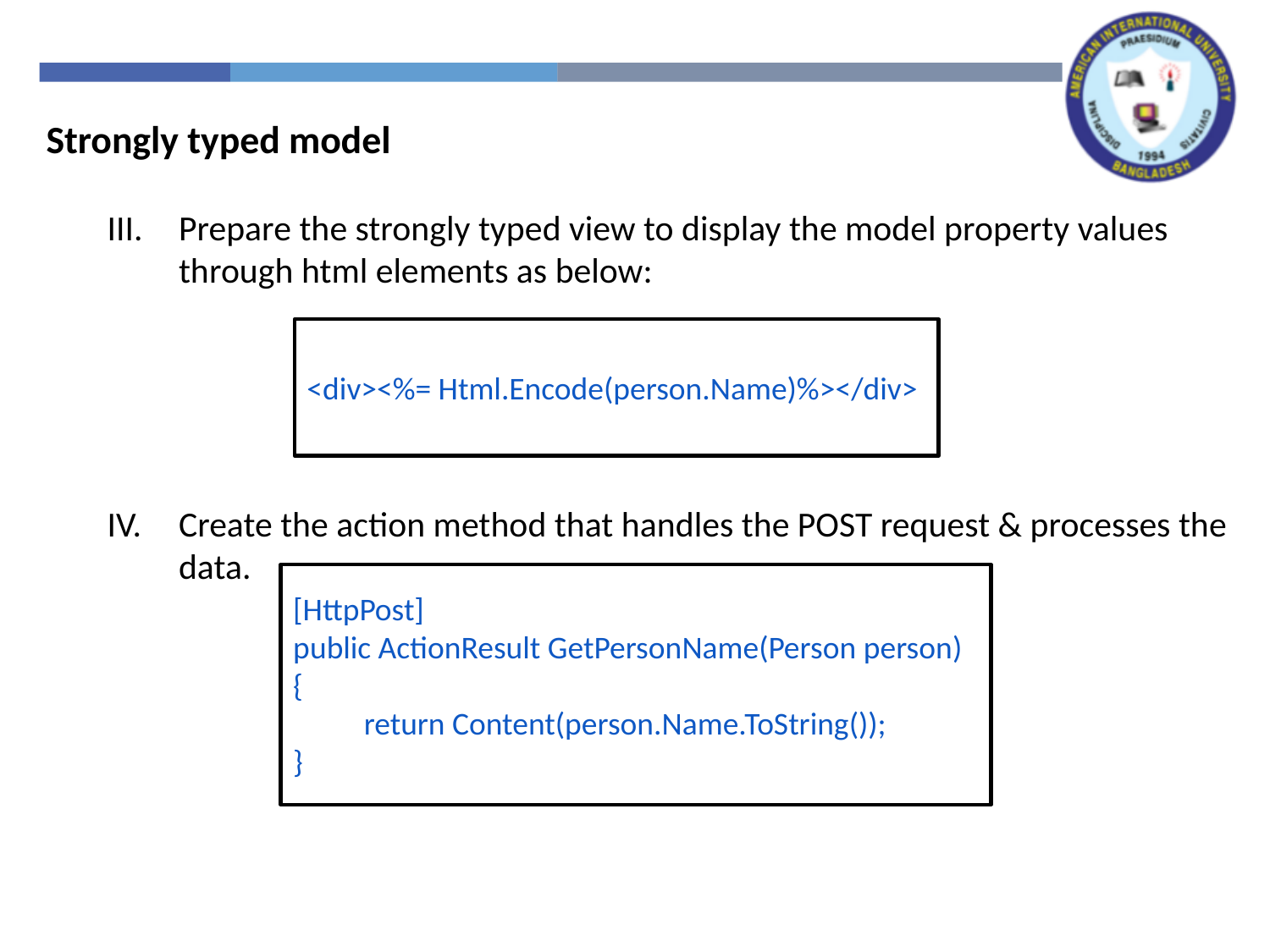

Strongly typed model
Prepare the strongly typed view to display the model property values through html elements as below:

Create the action method that handles the POST request & processes the data.

<div><%= Html.Encode(person.Name)%></div>
[HttpPost]
public ActionResult GetPersonName(Person person)
{
 return Content(person.Name.ToString());
}